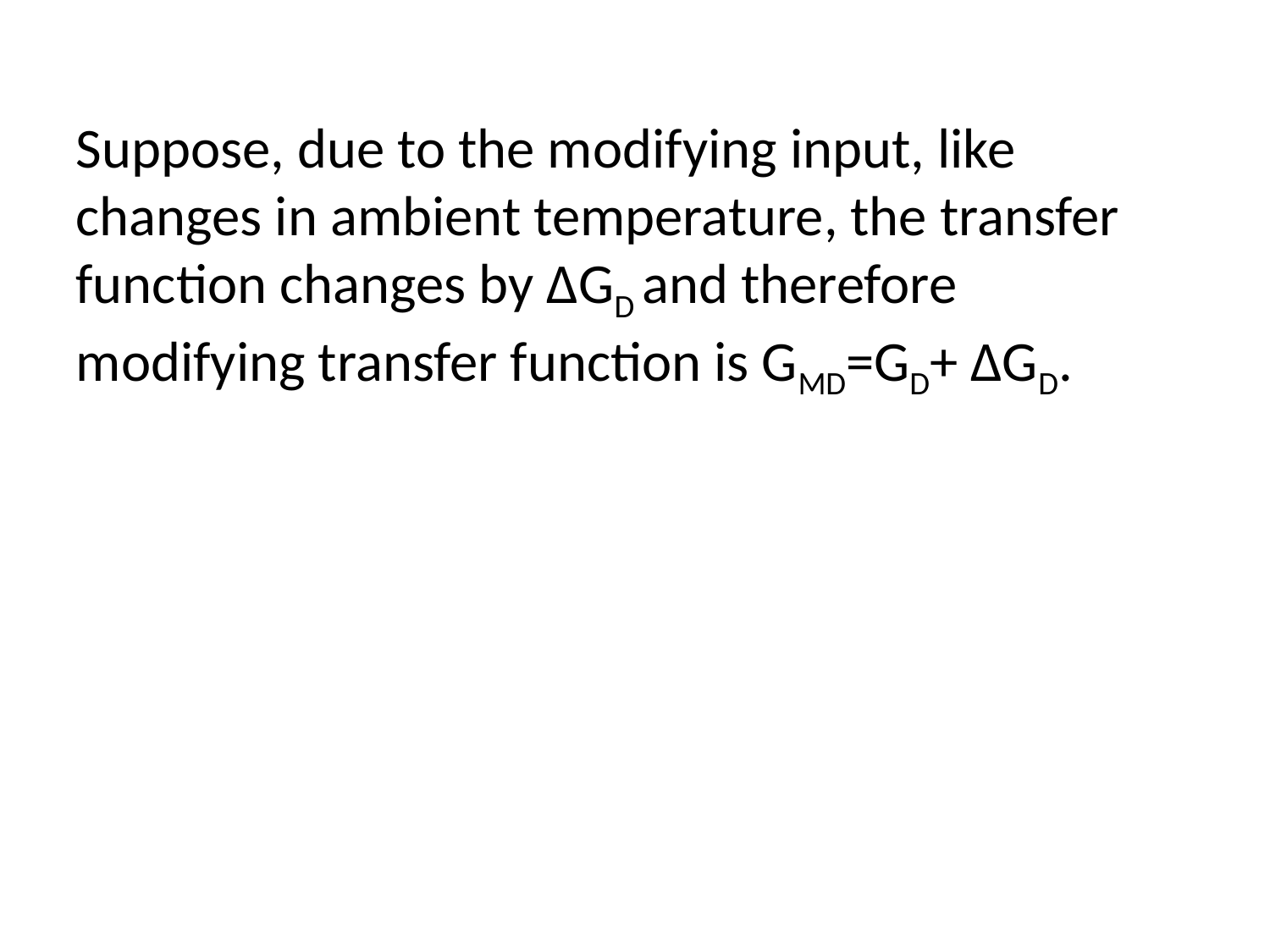

Suppose, due to the modifying input, like changes in ambient temperature, the transfer function changes by ∆GD and therefore modifying transfer function is GMD=GD+ ∆GD.